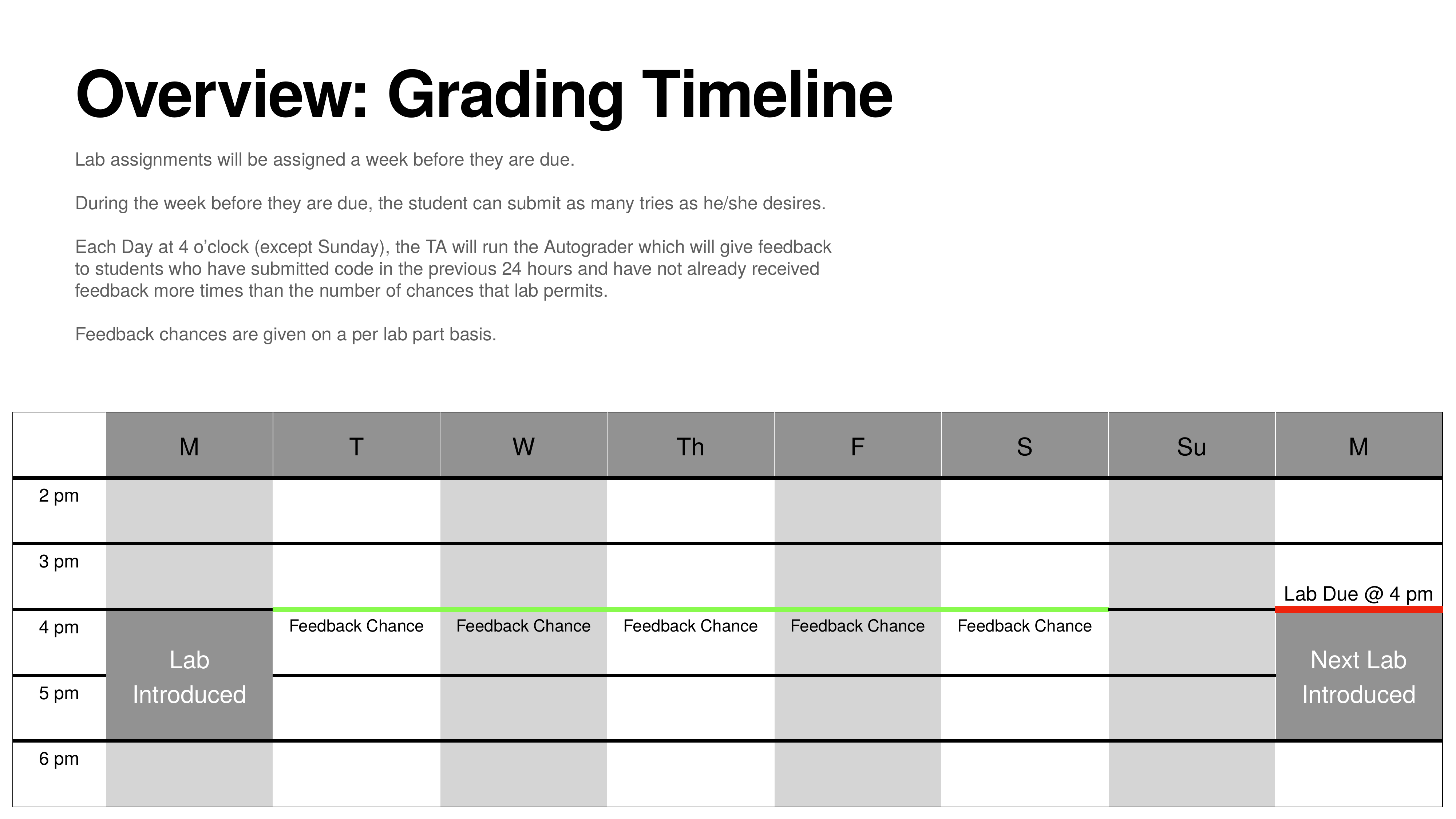

Overview: Grading Timeline
Lab assignments will be assigned a week before they are due.

During the week before they are due, the student can submit as many tries as he/she desires.

Each Day at 4 o’clock (except Sunday), the TA will run the Autograder which will give feedback to students who have submitted code in the previous 24 hours and have not already received feedback more times than the number of chances that lab permits.

Feedback chances are given on a per lab part basis.
|  | M | T | W | Th | F | S | Su | M |
| --- | --- | --- | --- | --- | --- | --- | --- | --- |
| 2 pm |  |  |  |  |  |  |  |  |
| 3 pm |  |  |  |  |  |  |  | Lab Due @ 4 pm |
| 4 pm | Lab Introduced | Feedback Chance | Feedback Chance | Feedback Chance | Feedback Chance | Feedback Chance |  | Next Lab Introduced |
| 5 pm |  |  |  |  |  |  |  |  |
| 6 pm |  |  |  |  |  |  |  |  |